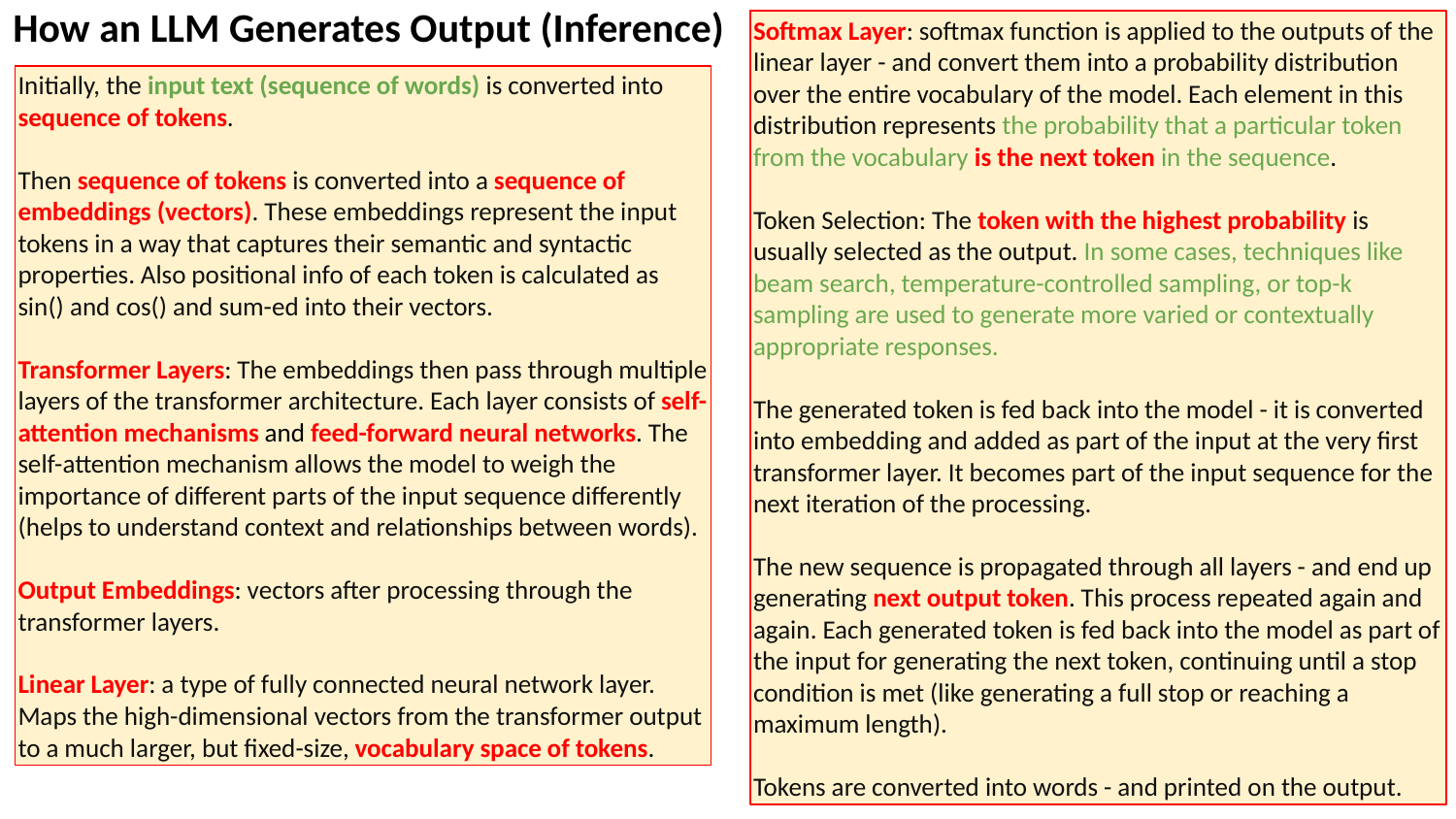

How an LLM Generates Output (Inference)
Softmax Layer: softmax function is applied to the outputs of the linear layer - and convert them into a probability distribution over the entire vocabulary of the model. Each element in this distribution represents the probability that a particular token from the vocabulary is the next token in the sequence.

Token Selection: The token with the highest probability is usually selected as the output. In some cases, techniques like beam search, temperature-controlled sampling, or top-k sampling are used to generate more varied or contextually appropriate responses.

The generated token is fed back into the model - it is converted into embedding and added as part of the input at the very first transformer layer. It becomes part of the input sequence for the next iteration of the processing.

The new sequence is propagated through all layers - and end up generating next output token. This process repeated again and again. Each generated token is fed back into the model as part of the input for generating the next token, continuing until a stop condition is met (like generating a full stop or reaching a maximum length).

Tokens are converted into words - and printed on the output.
Initially, the input text (sequence of words) is converted into sequence of tokens.

Then sequence of tokens is converted into a sequence of embeddings (vectors). These embeddings represent the input tokens in a way that captures their semantic and syntactic properties. Also positional info of each token is calculated as sin() and cos() and sum-ed into their vectors.

Transformer Layers: The embeddings then pass through multiple layers of the transformer architecture. Each layer consists of self-attention mechanisms and feed-forward neural networks. The self-attention mechanism allows the model to weigh the importance of different parts of the input sequence differently (helps to understand context and relationships between words).

Output Embeddings: vectors after processing through the transformer layers.

Linear Layer: a type of fully connected neural network layer. Maps the high-dimensional vectors from the transformer output to a much larger, but fixed-size, vocabulary space of tokens.